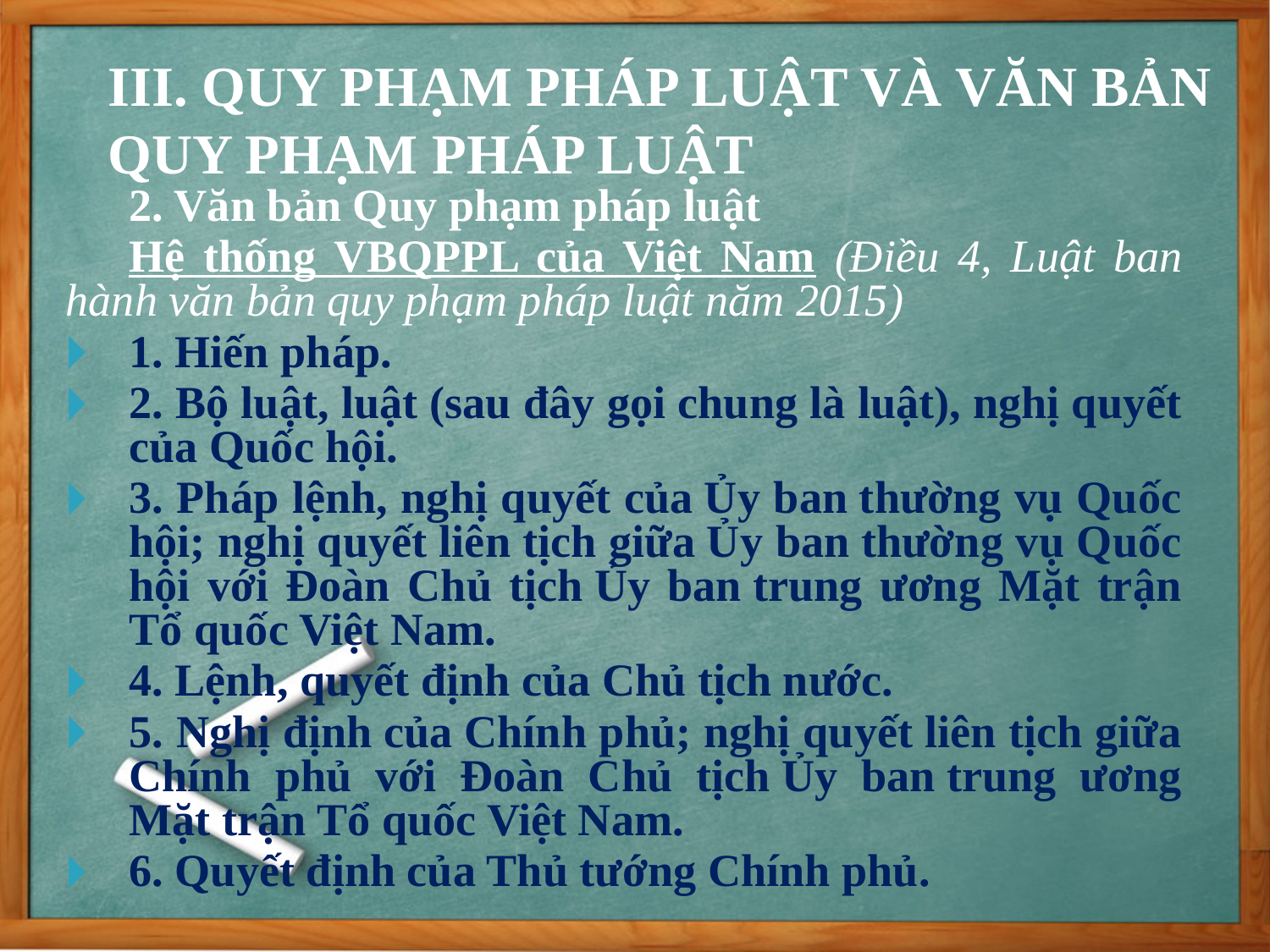

III. QUY PHẠM PHÁP LUẬT VÀ VĂN BẢN QUY PHẠM PHÁP LUẬT
2. Văn bản Quy phạm pháp luật
Hệ thống VBQPPL của Việt Nam (Điều 4, Luật ban hành văn bản quy phạm pháp luật năm 2015)
1. Hiến pháp.
2. Bộ luật, luật (sau đây gọi chung là luật), nghị quyết của Quốc hội.
3. Pháp lệnh, nghị quyết của Ủy ban thường vụ Quốc hội; nghị quyết liên tịch giữa Ủy ban thường vụ Quốc hội với Đoàn Chủ tịch Ủy ban trung ương Mặt trận Tổ quốc Việt Nam.
4. Lệnh, quyết định của Chủ tịch nước.
5. Nghị định của Chính phủ; nghị quyết liên tịch giữa Chính phủ với Đoàn Chủ tịch Ủy ban trung ương Mặt trận Tổ quốc Việt Nam.
6. Quyết định của Thủ tướng Chính phủ.